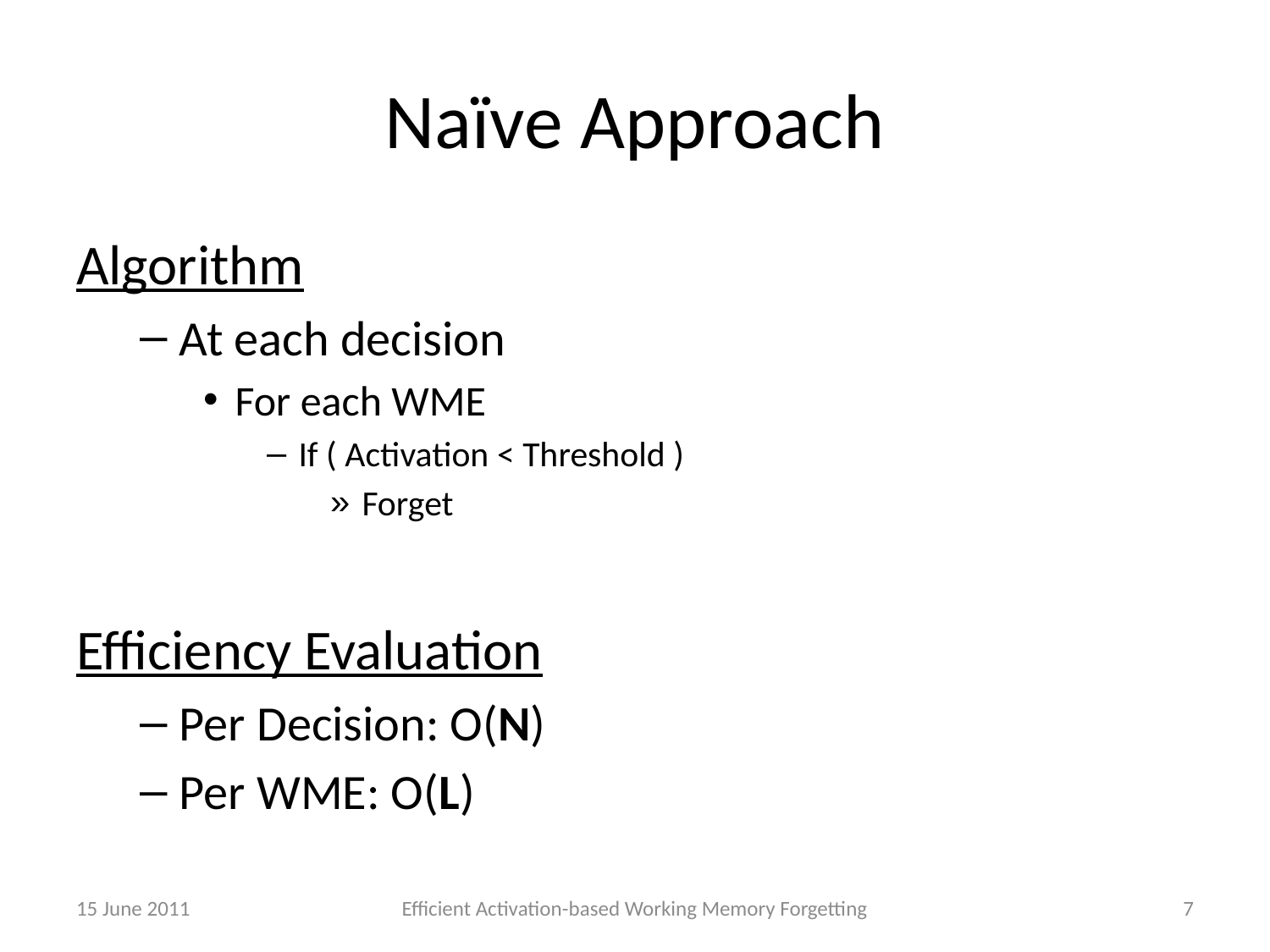

# Naïve Approach
Algorithm
At each decision
For each WME
If ( Activation < Threshold )
Forget

Efficiency Evaluation
Per Decision: O(N)
Per WME: O(L)

15 June 2011
Efficient Activation-based Working Memory Forgetting
7